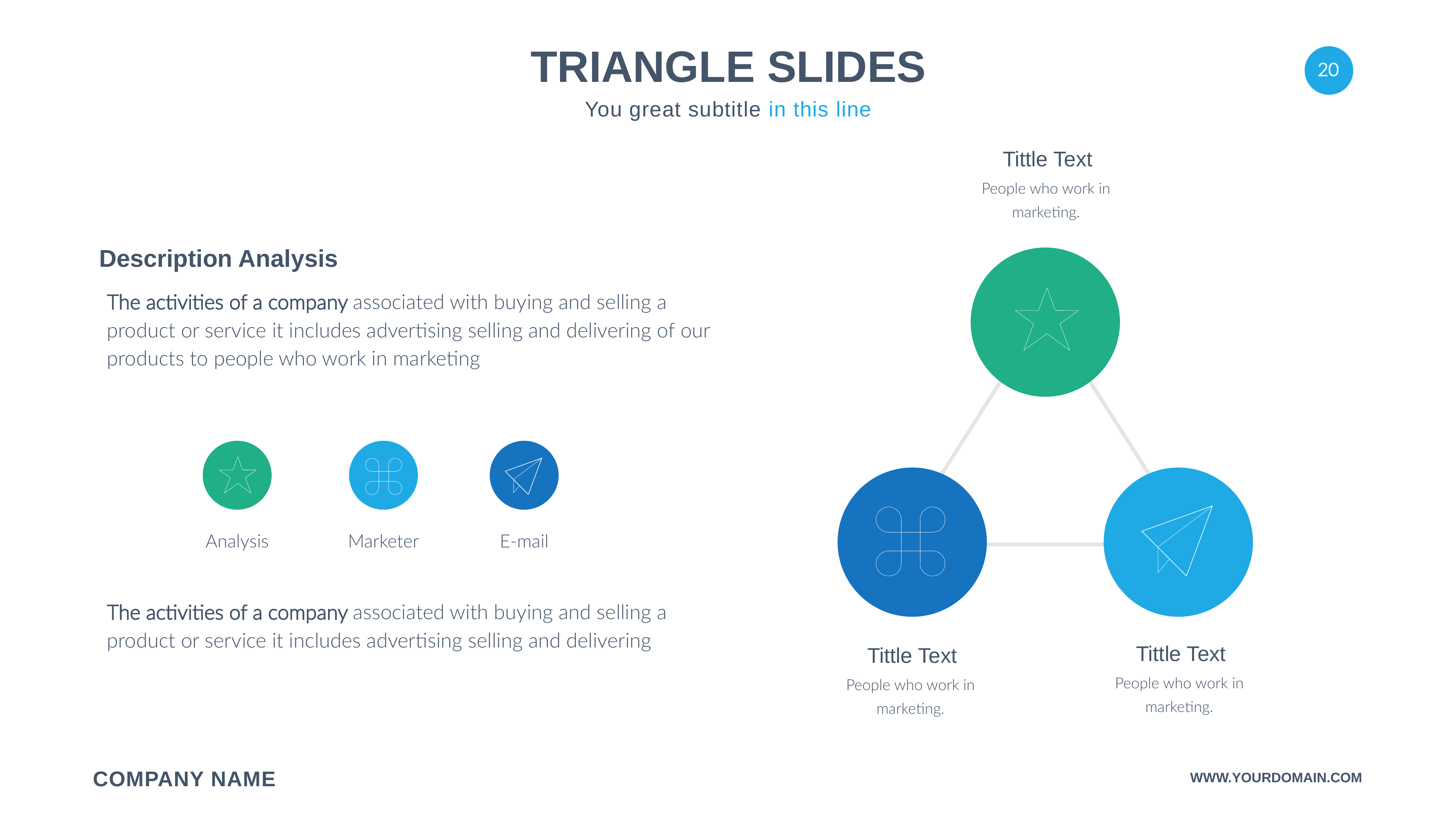

TRIANGLE SLIDES
You great subtitle in this line
Tittle Text
People who work in marketing.
Description Analysis

The activities of a company associated with buying and selling a product or service it includes advertising selling and delivering of our products to people who work in marketing

Marketer
E-mail
Analysis
The activities of a company associated with buying and selling a product or service it includes advertising selling and delivering
Tittle Text
Tittle Text
People who work in marketing.
People who work in marketing.